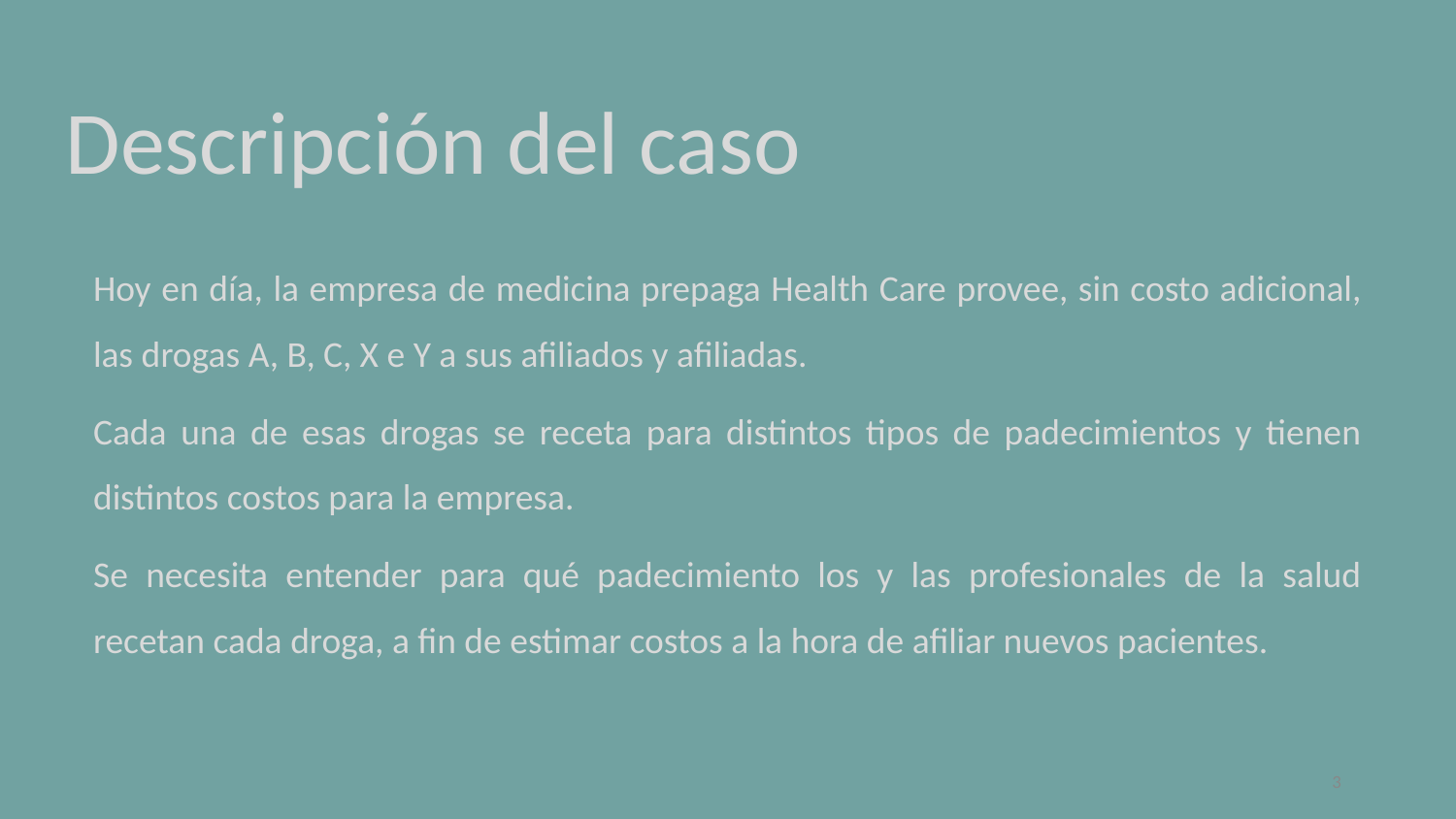

# Descripción del caso
Hoy en día, la empresa de medicina prepaga Health Care provee, sin costo adicional, las drogas A, B, C, X e Y a sus afiliados y afiliadas.
Cada una de esas drogas se receta para distintos tipos de padecimientos y tienen distintos costos para la empresa.
Se necesita entender para qué padecimiento los y las profesionales de la salud recetan cada droga, a fin de estimar costos a la hora de afiliar nuevos pacientes.
3